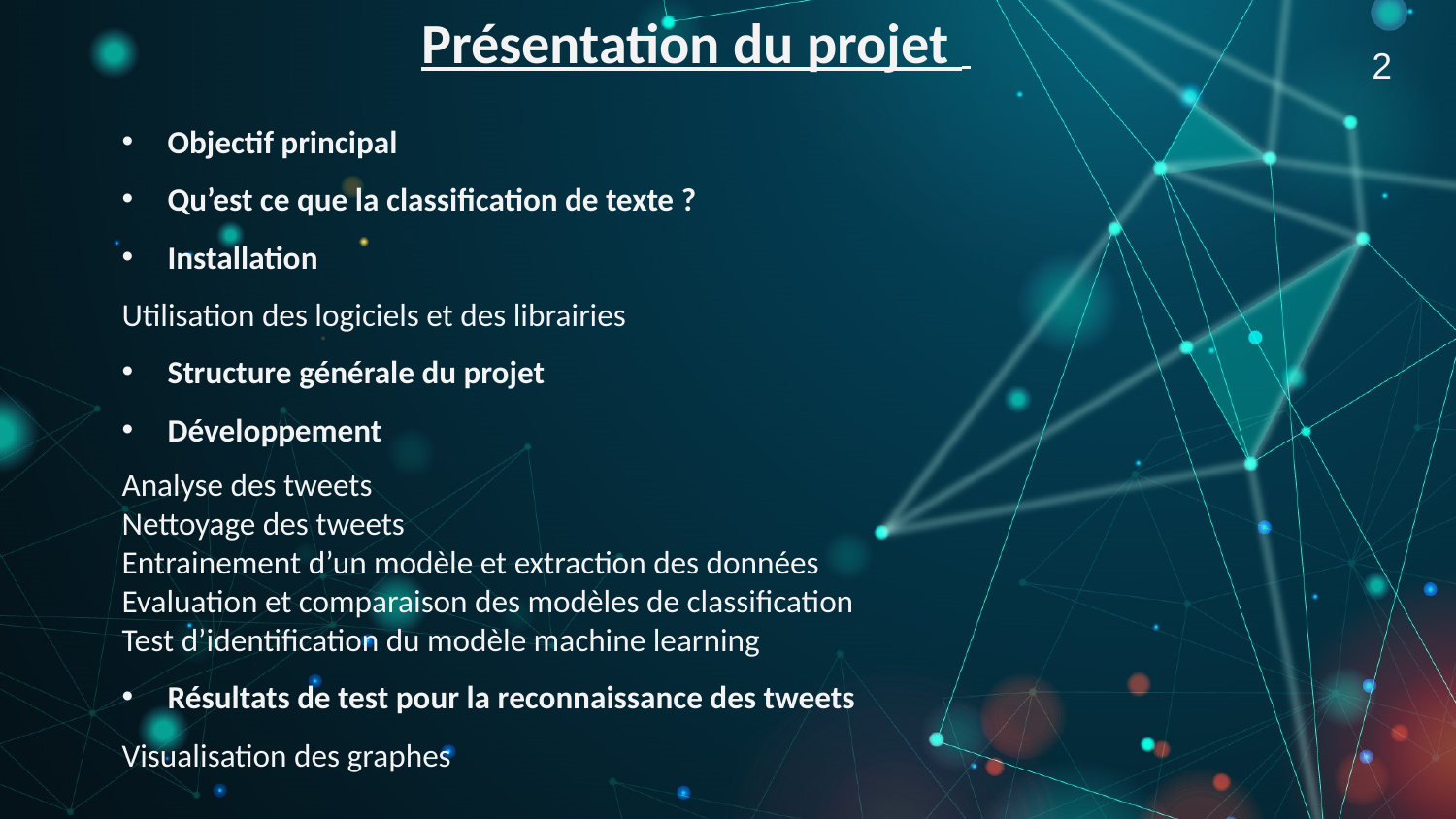

Présentation du projet

Objectif principal
Qu’est ce que la classification de texte ?
Installation
Utilisation des logiciels et des librairies
Structure générale du projet
Développement
Analyse des tweets
Nettoyage des tweets
Entrainement d’un modèle et extraction des données
Evaluation et comparaison des modèles de classification
Test d’identification du modèle machine learning
Résultats de test pour la reconnaissance des tweets
Visualisation des graphes
2